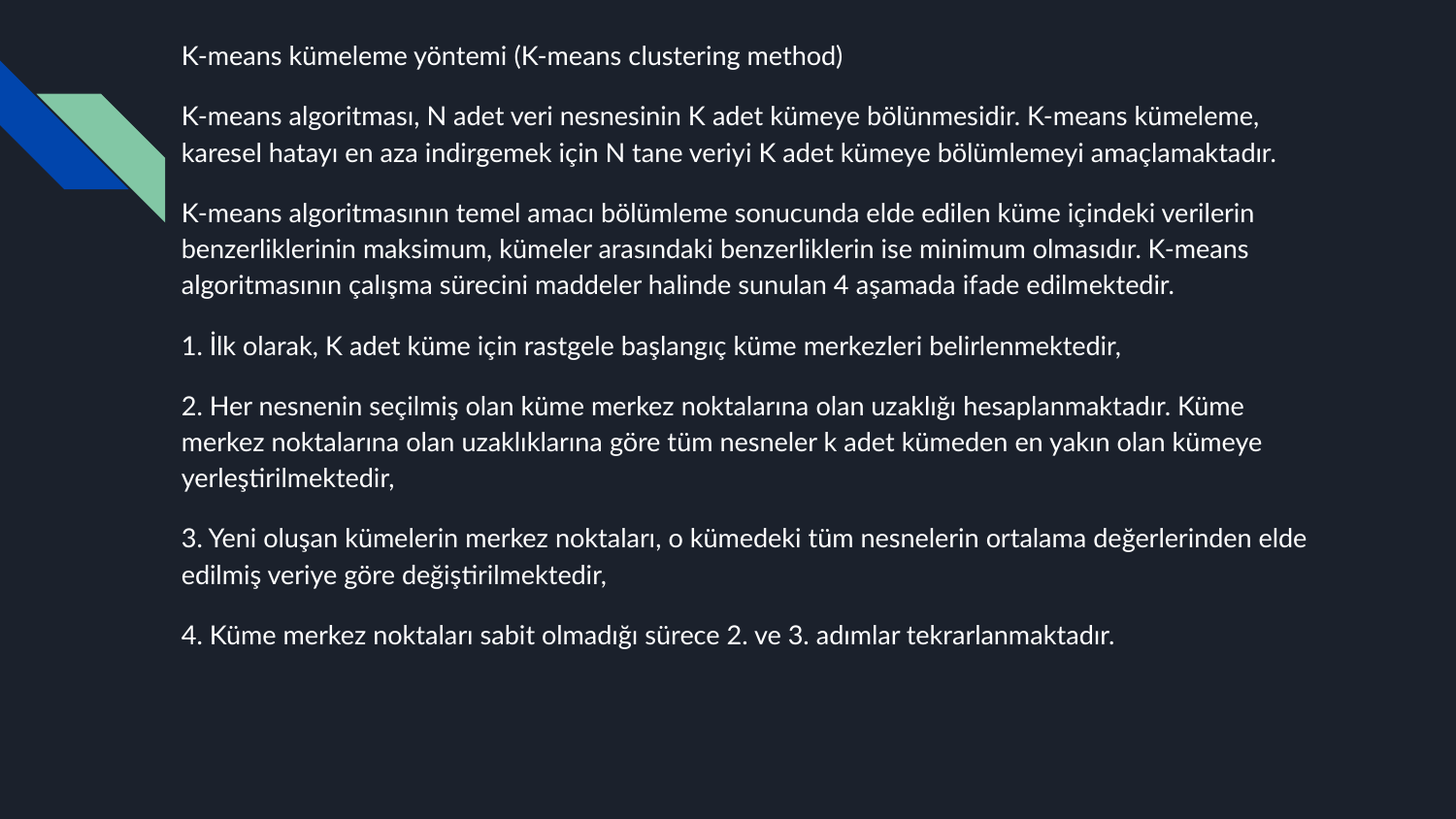

K-means kümeleme yöntemi (K-means clustering method)
K-means algoritması, N adet veri nesnesinin K adet kümeye bölünmesidir. K-means kümeleme, karesel hatayı en aza indirgemek için N tane veriyi K adet kümeye bölümlemeyi amaçlamaktadır.
K-means algoritmasının temel amacı bölümleme sonucunda elde edilen küme içindeki verilerin benzerliklerinin maksimum, kümeler arasındaki benzerliklerin ise minimum olmasıdır. K-means algoritmasının çalışma sürecini maddeler halinde sunulan 4 aşamada ifade edilmektedir.
1. İlk olarak, K adet küme için rastgele başlangıç küme merkezleri belirlenmektedir,
2. Her nesnenin seçilmiş olan küme merkez noktalarına olan uzaklığı hesaplanmaktadır. Küme merkez noktalarına olan uzaklıklarına göre tüm nesneler k adet kümeden en yakın olan kümeye yerleştirilmektedir,
3. Yeni oluşan kümelerin merkez noktaları, o kümedeki tüm nesnelerin ortalama değerlerinden elde edilmiş veriye göre değiştirilmektedir,
4. Küme merkez noktaları sabit olmadığı sürece 2. ve 3. adımlar tekrarlanmaktadır.